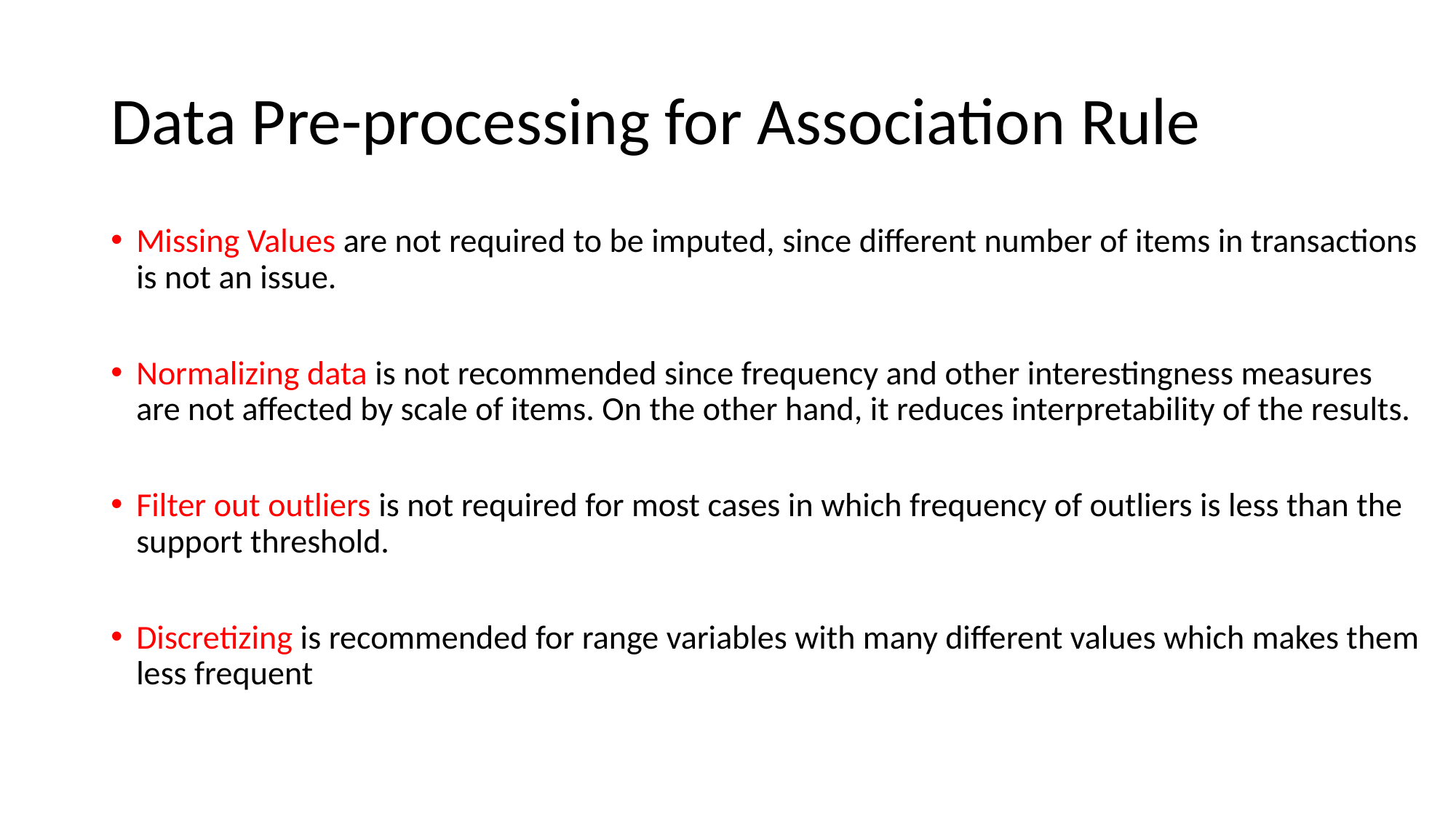

# Data Pre-processing for Association Rule
Missing Values are not required to be imputed, since different number of items in transactions is not an issue.

Normalizing data is not recommended since frequency and other interestingness measures are not affected by scale of items. On the other hand, it reduces interpretability of the results.

Filter out outliers is not required for most cases in which frequency of outliers is less than the support threshold.

Discretizing is recommended for range variables with many different values which makes them less frequent